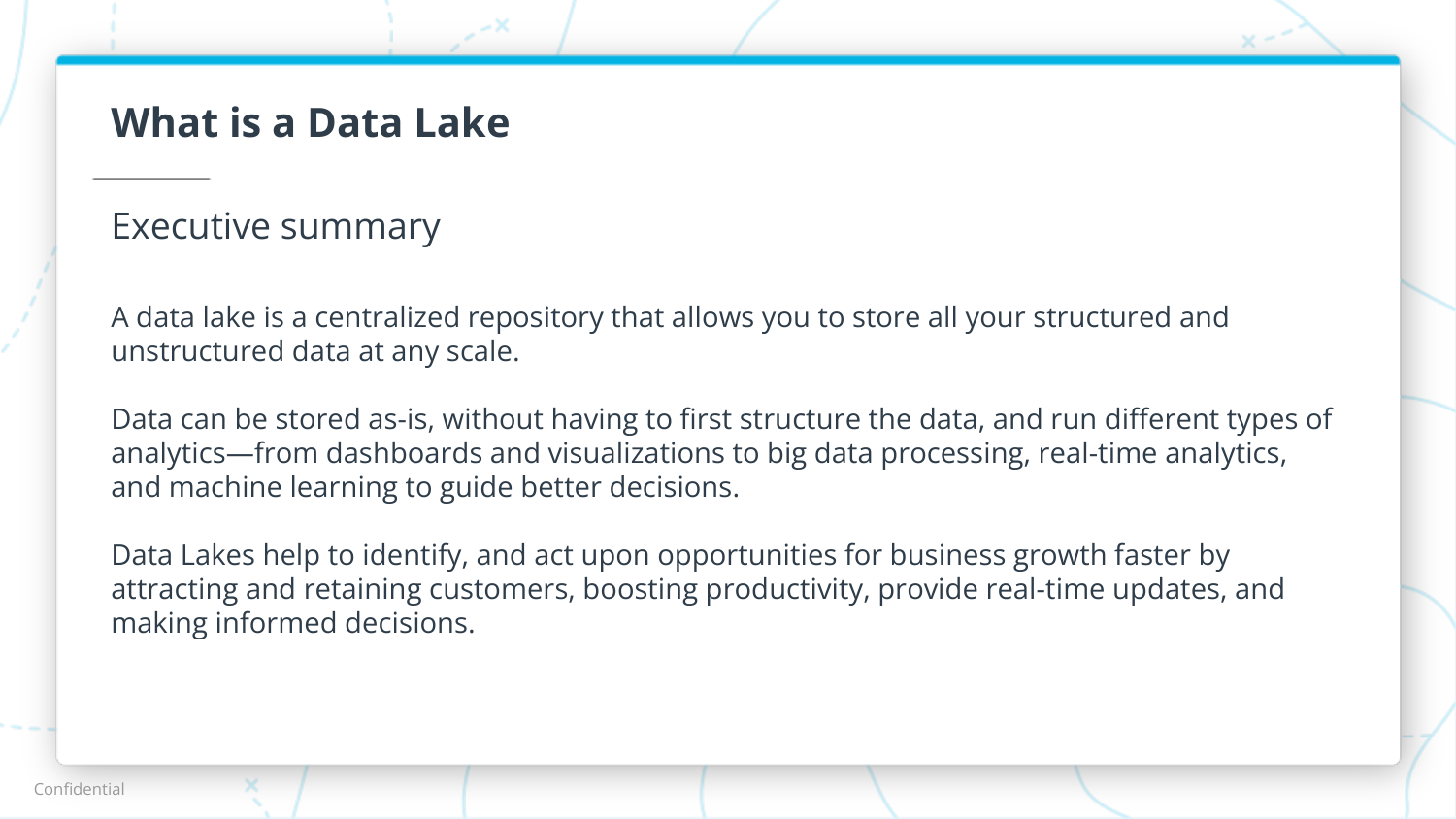

# What is a Data Lake
Executive summary
A data lake is a centralized repository that allows you to store all your structured and unstructured data at any scale.

Data can be stored as-is, without having to first structure the data, and run different types of analytics—from dashboards and visualizations to big data processing, real-time analytics, and machine learning to guide better decisions.

Data Lakes help to identify, and act upon opportunities for business growth faster by attracting and retaining customers, boosting productivity, provide real-time updates, and making informed decisions.